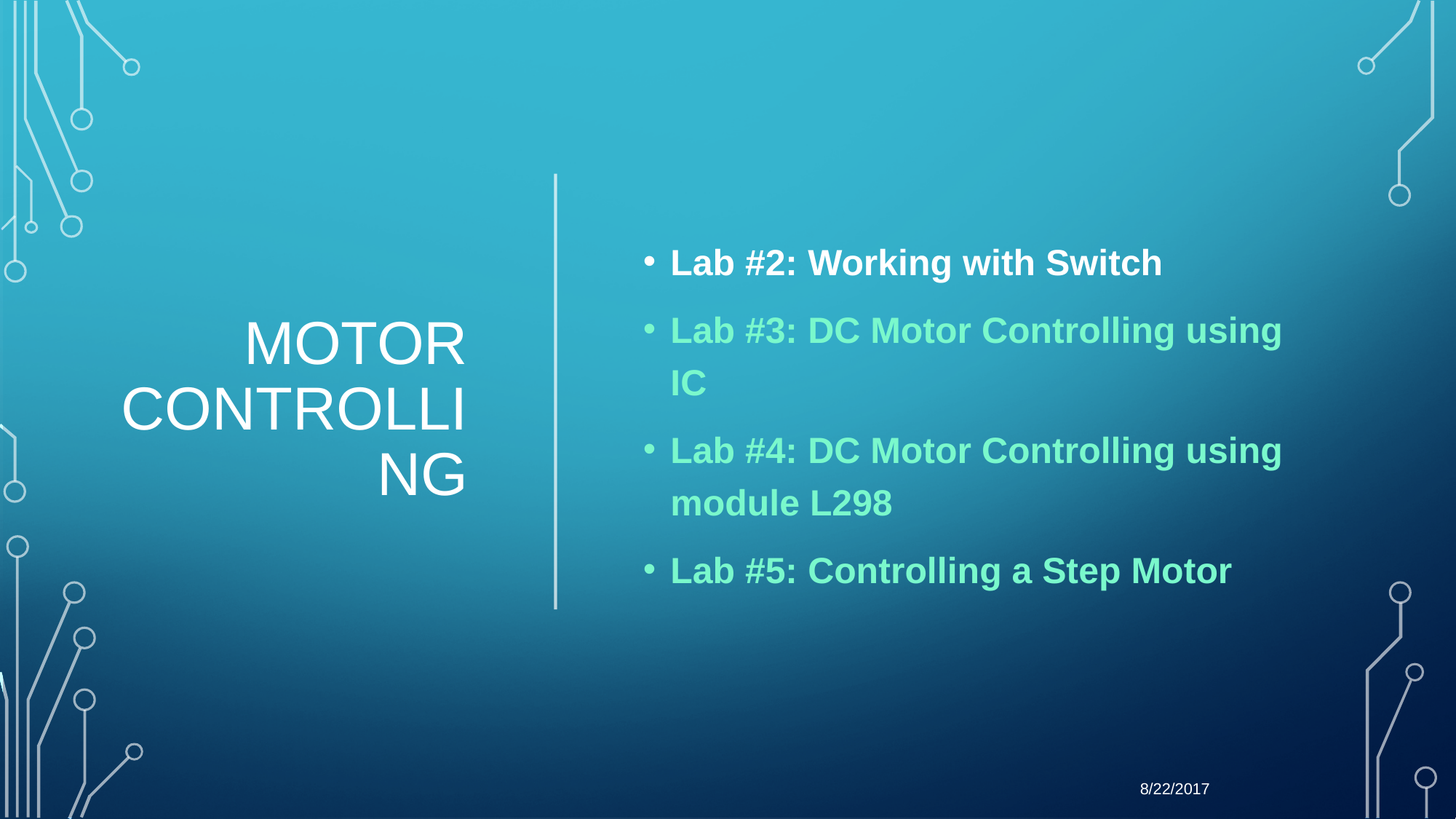

# Motor controlling
Lab #2: Working with Switch
Lab #3: DC Motor Controlling using IC
Lab #4: DC Motor Controlling using module L298
Lab #5: Controlling a Step Motor
IoT-TLU Laboratory
2
8/22/2017